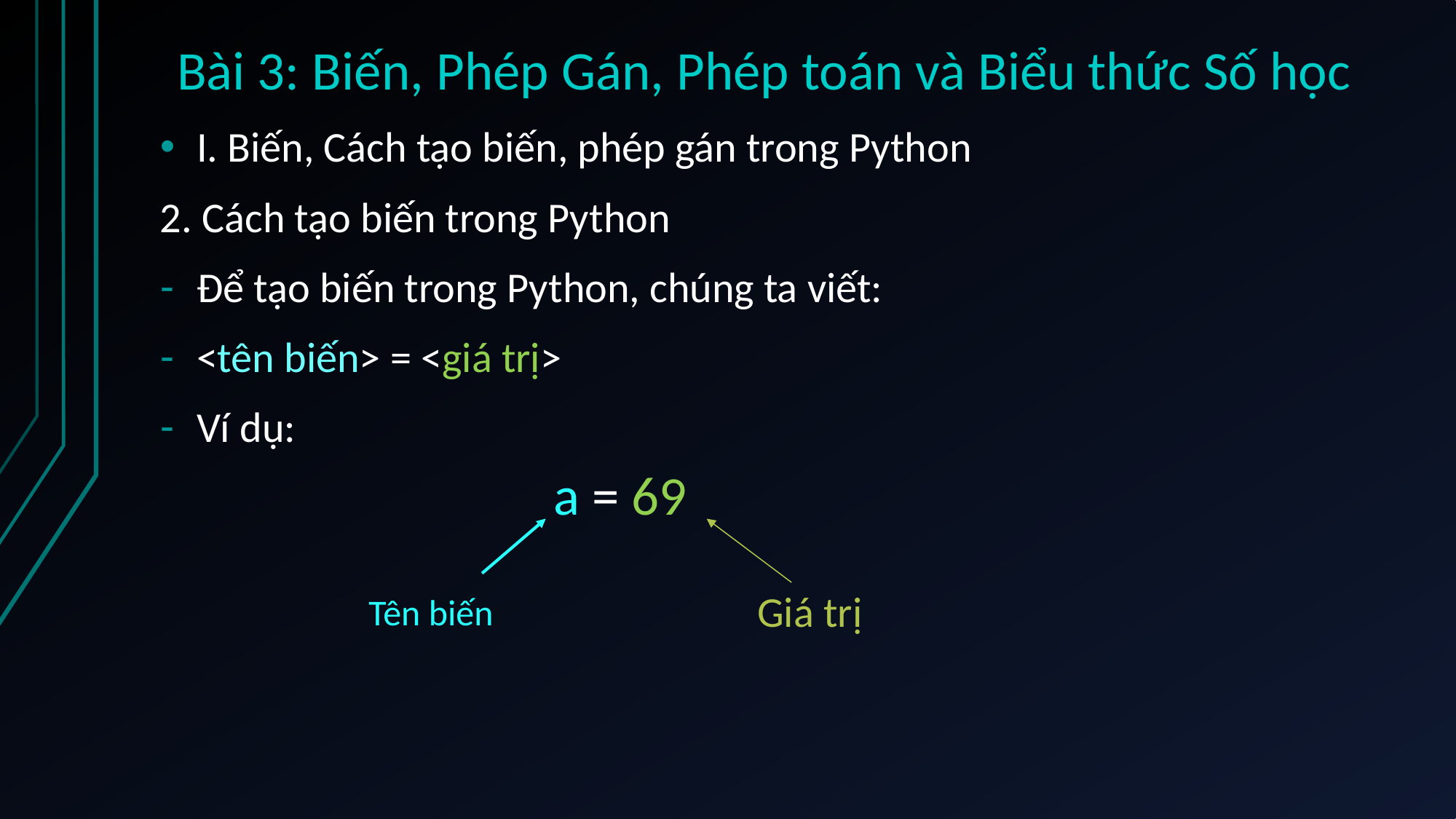

# Bài 3: Biến, Phép Gán, Phép toán và Biểu thức Số học
I. Biến, Cách tạo biến, phép gán trong Python
2. Cách tạo biến trong Python
Để tạo biến trong Python, chúng ta viết:
<tên biến> = <giá trị>
Ví dụ:

a = 69
Giá trị
Tên biến